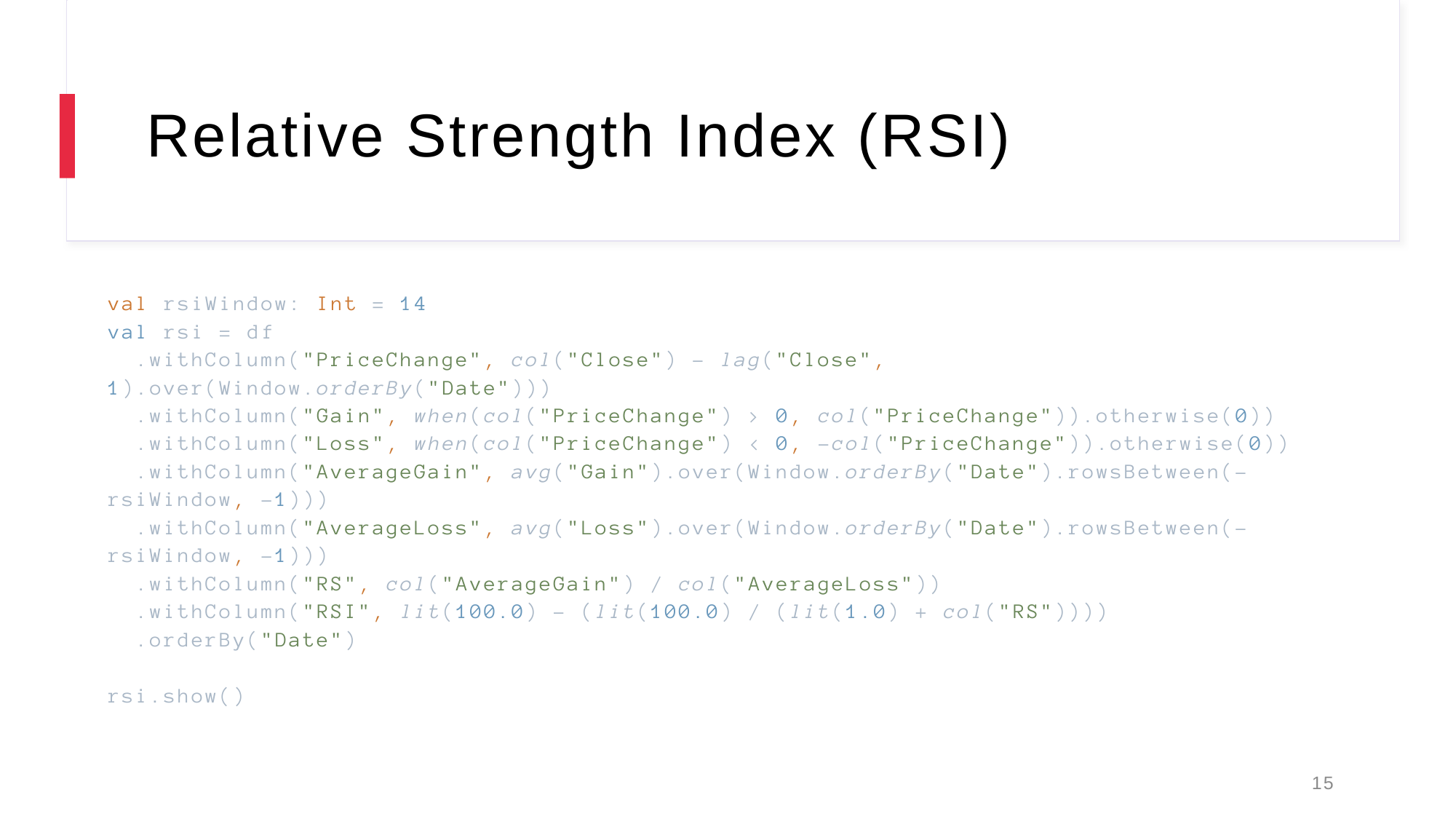

# Relative Strength Index (RSI)
val rsiWindow: Int = 14
val rsi = df
  .withColumn("PriceChange", col("Close") - lag("Close", 1).over(Window.orderBy("Date")))
  .withColumn("Gain", when(col("PriceChange") > 0, col("PriceChange")).otherwise(0))
  .withColumn("Loss", when(col("PriceChange") < 0, -col("PriceChange")).otherwise(0))
  .withColumn("AverageGain", avg("Gain").over(Window.orderBy("Date").rowsBetween(-rsiWindow, -1)))
  .withColumn("AverageLoss", avg("Loss").over(Window.orderBy("Date").rowsBetween(-rsiWindow, -1)))
  .withColumn("RS", col("AverageGain") / col("AverageLoss"))
  .withColumn("RSI", lit(100.0) - (lit(100.0) / (lit(1.0) + col("RS"))))
  .orderBy("Date")
rsi.show()
15